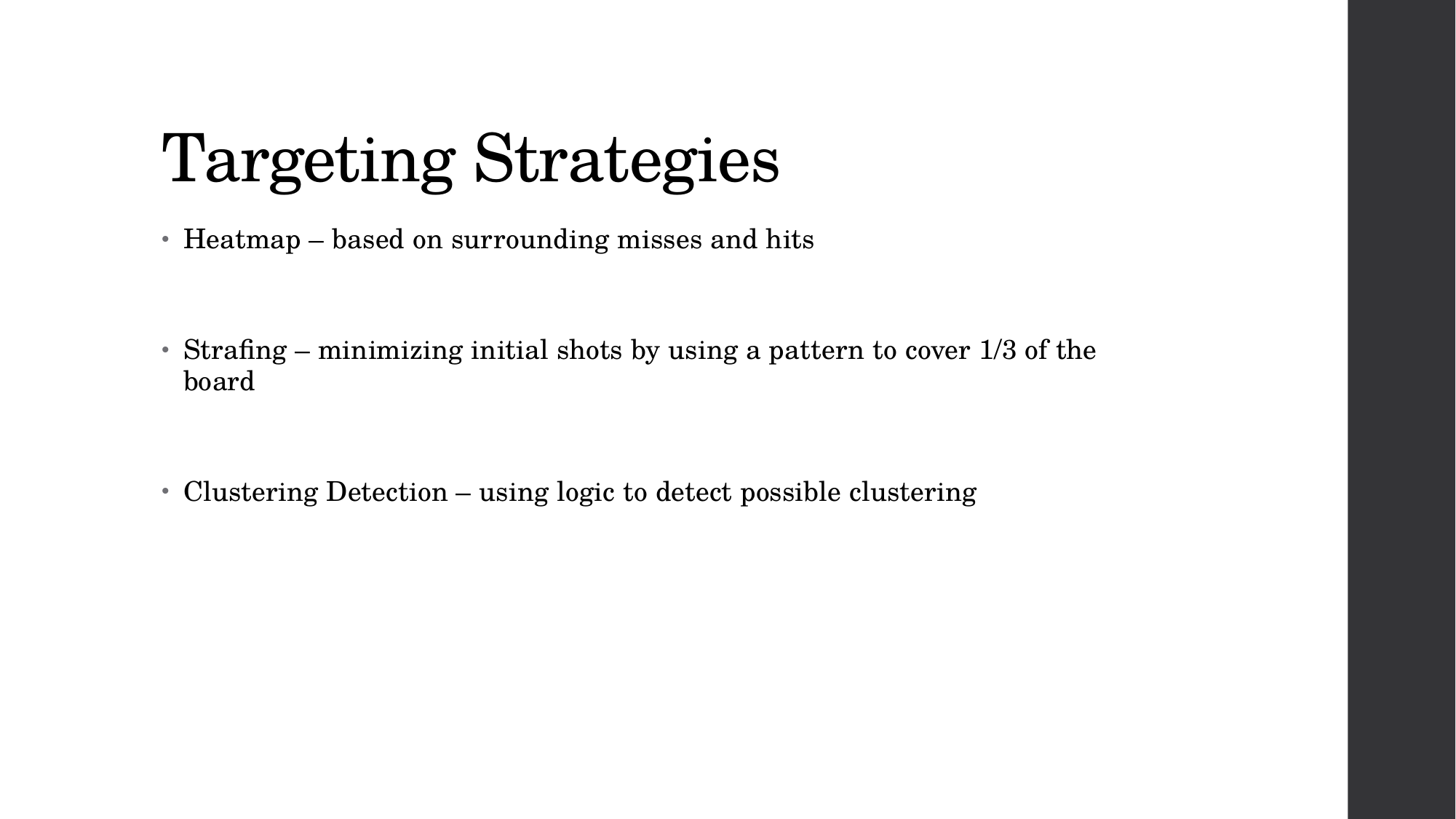

# Targeting Strategies
Heatmap – based on surrounding misses and hits

Strafing – minimizing initial shots by using a pattern to cover 1/3 of the board

Clustering Detection – using logic to detect possible clustering